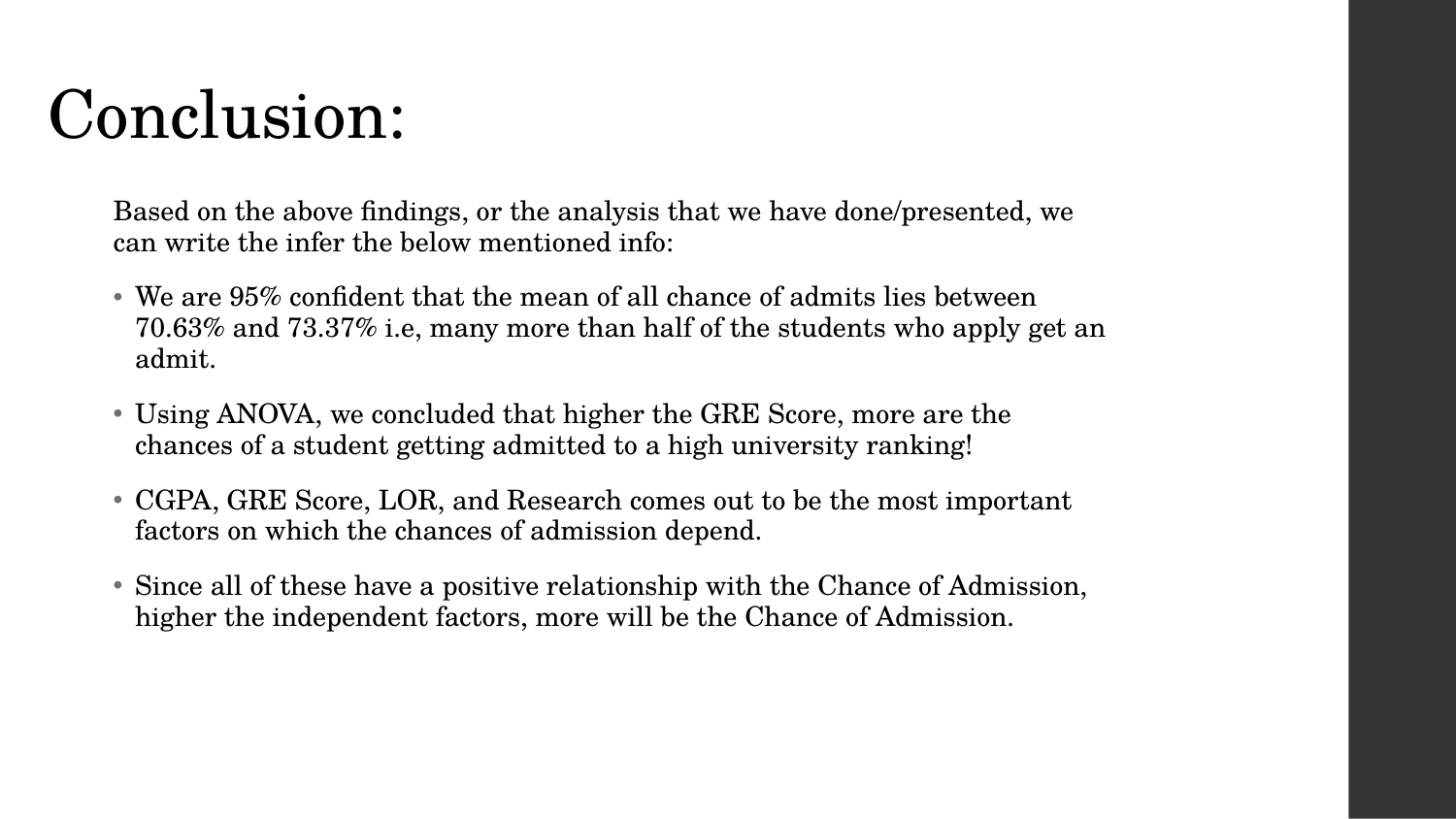

# Conclusion:
Based on the above findings, or the analysis that we have done/presented, we can write the infer the below mentioned info:
We are 95% confident that the mean of all chance of admits lies between 70.63% and 73.37% i.e, many more than half of the students who apply get an admit.
Using ANOVA, we concluded that higher the GRE Score, more are the chances of a student getting admitted to a high university ranking!
CGPA, GRE Score, LOR, and Research comes out to be the most important factors on which the chances of admission depend.
Since all of these have a positive relationship with the Chance of Admission, higher the independent factors, more will be the Chance of Admission.